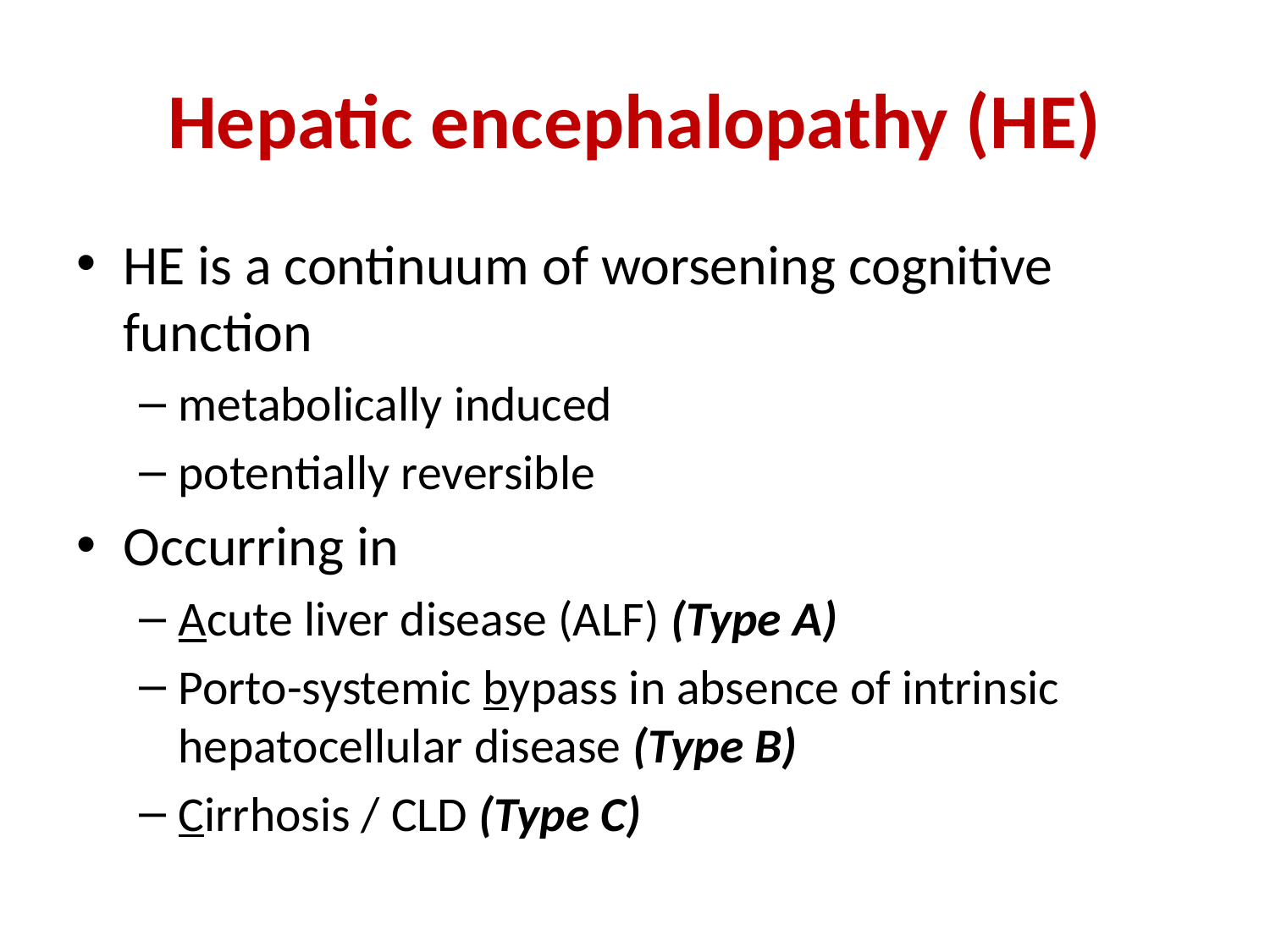

# Hepatic encephalopathy (HE)
HE is a continuum of worsening cognitive function
metabolically induced
potentially reversible
Occurring in
Acute liver disease (ALF) (Type A)
Porto-systemic bypass in absence of intrinsic hepatocellular disease (Type B)
Cirrhosis / CLD (Type C)